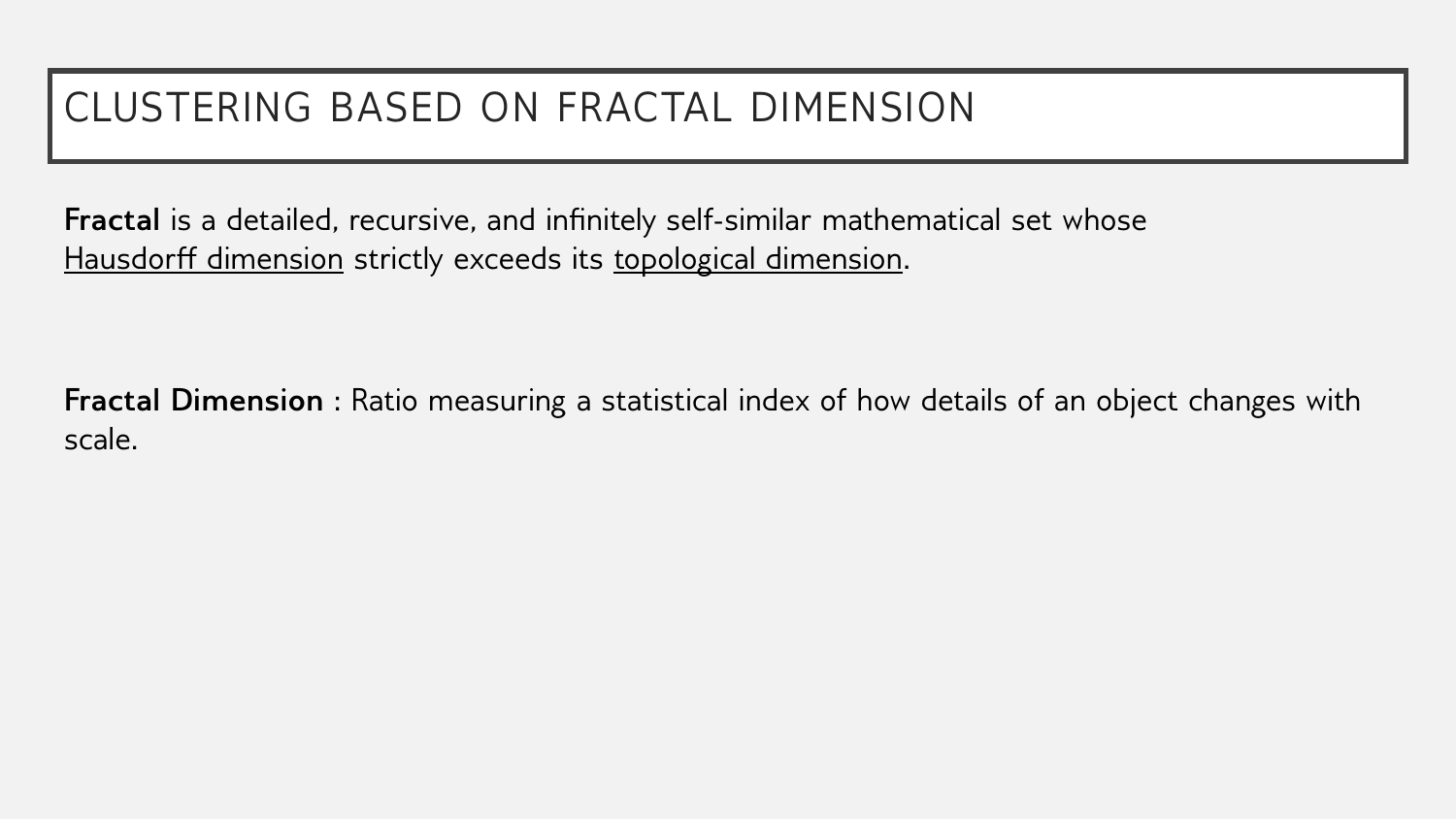

# Clustering Based on Fractal Dimension
Fractal is a detailed, recursive, and infinitely self-similar mathematical set whose Hausdorff dimension strictly exceeds its topological dimension.

Fractal Dimension : Ratio measuring a statistical index of how details of an object changes with scale.